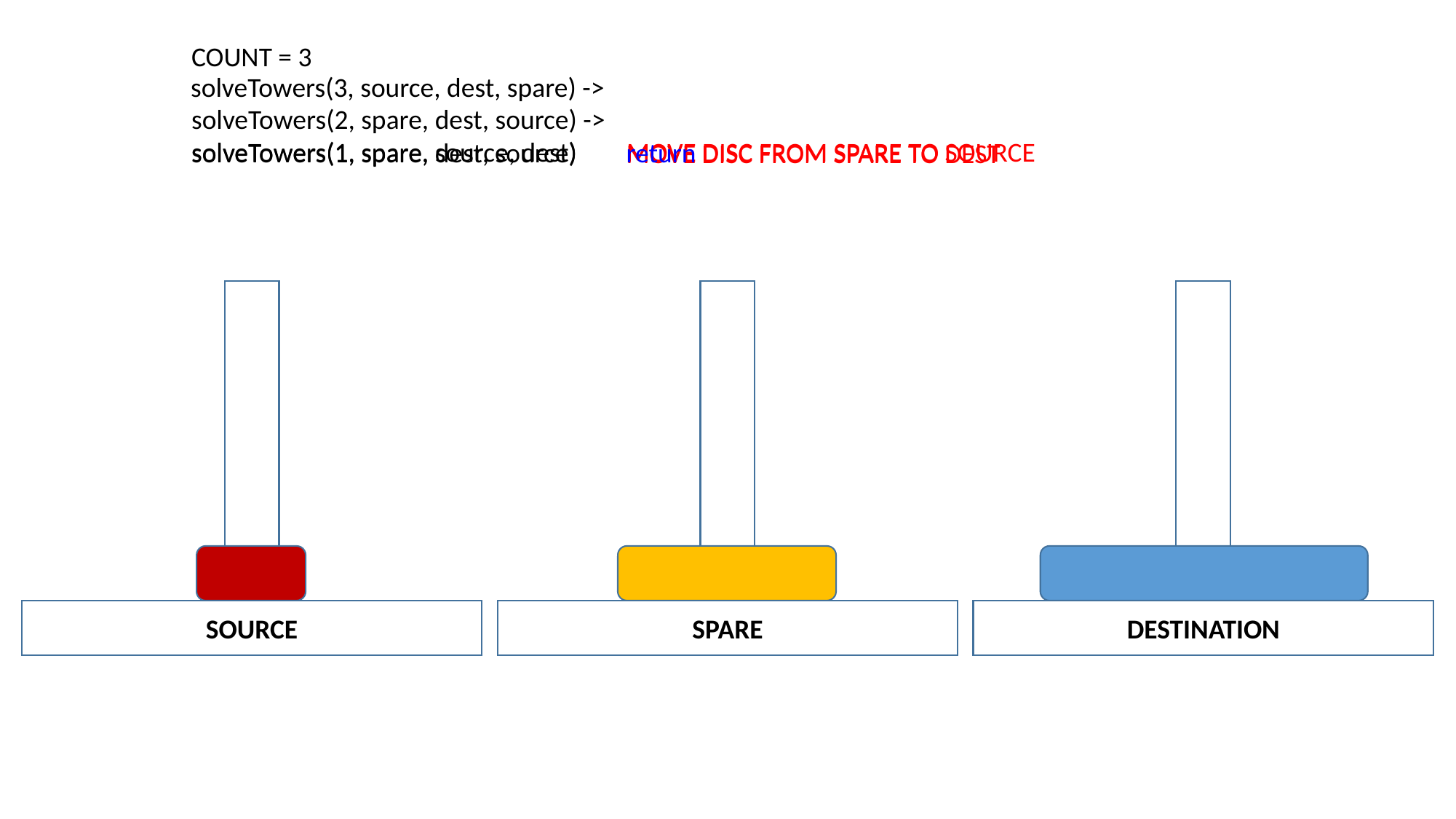

COUNT = 3
solveTowers(3, source, dest, spare) ->
solveTowers(2, spare, dest, source) ->
MOVE DISC FROM SPARE TO SOURCE
solveTowers(1, spare, source, dest)
solveTowers(1, spare, dest, source)
return
MOVE DISC FROM SPARE TO DEST

SPARE

DESTINATION

SOURCE